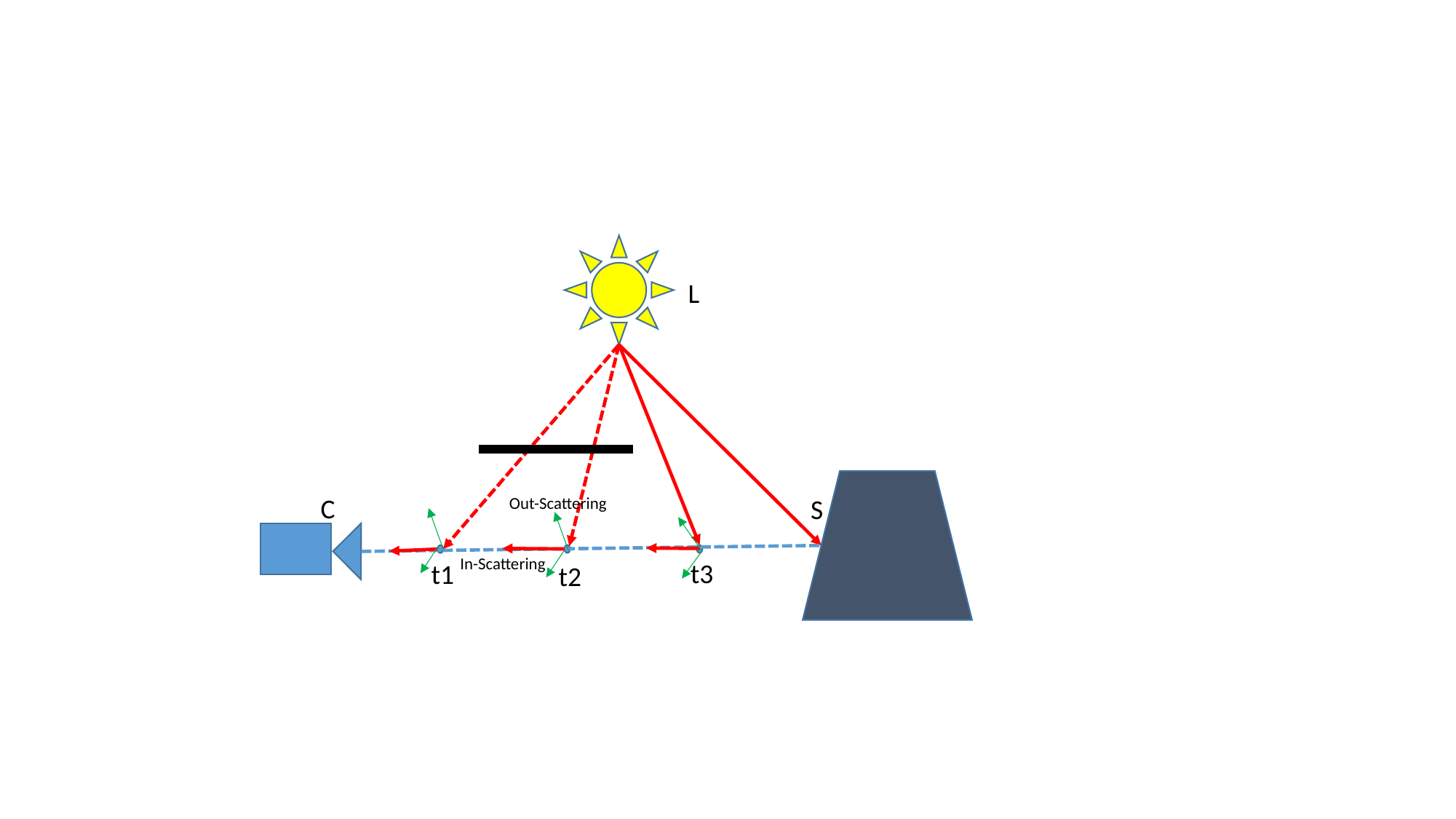

L

C
S
Out-Scattering

In-Scattering
t3
t1
t2